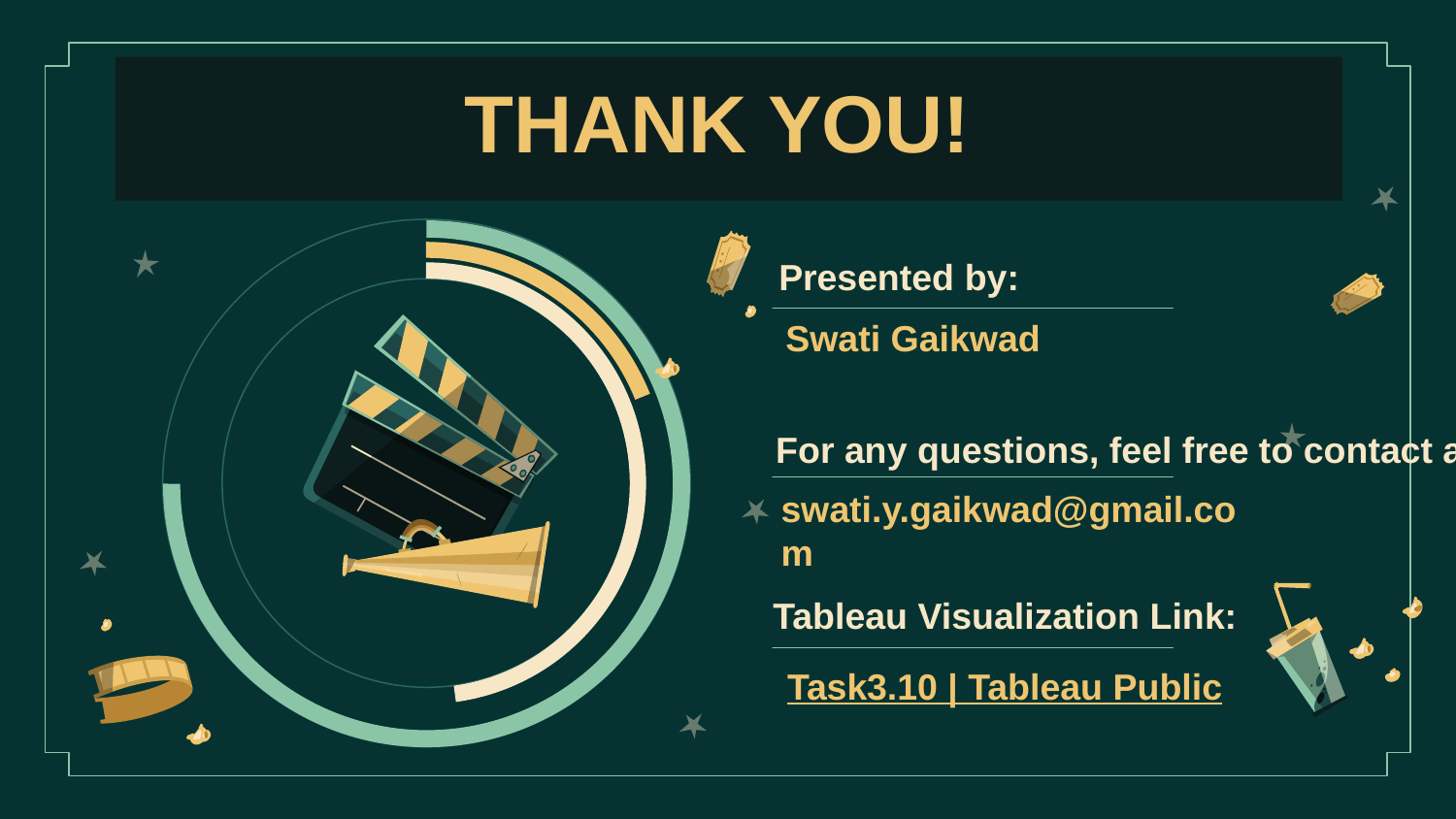

# THANK YOU!

 Presented by:
 Swati Gaikwad

swati.y.gaikwad@gmail.com
  For any questions, feel free to contact at:

Tableau Visualization Link:
Task3.10 | Tableau Public